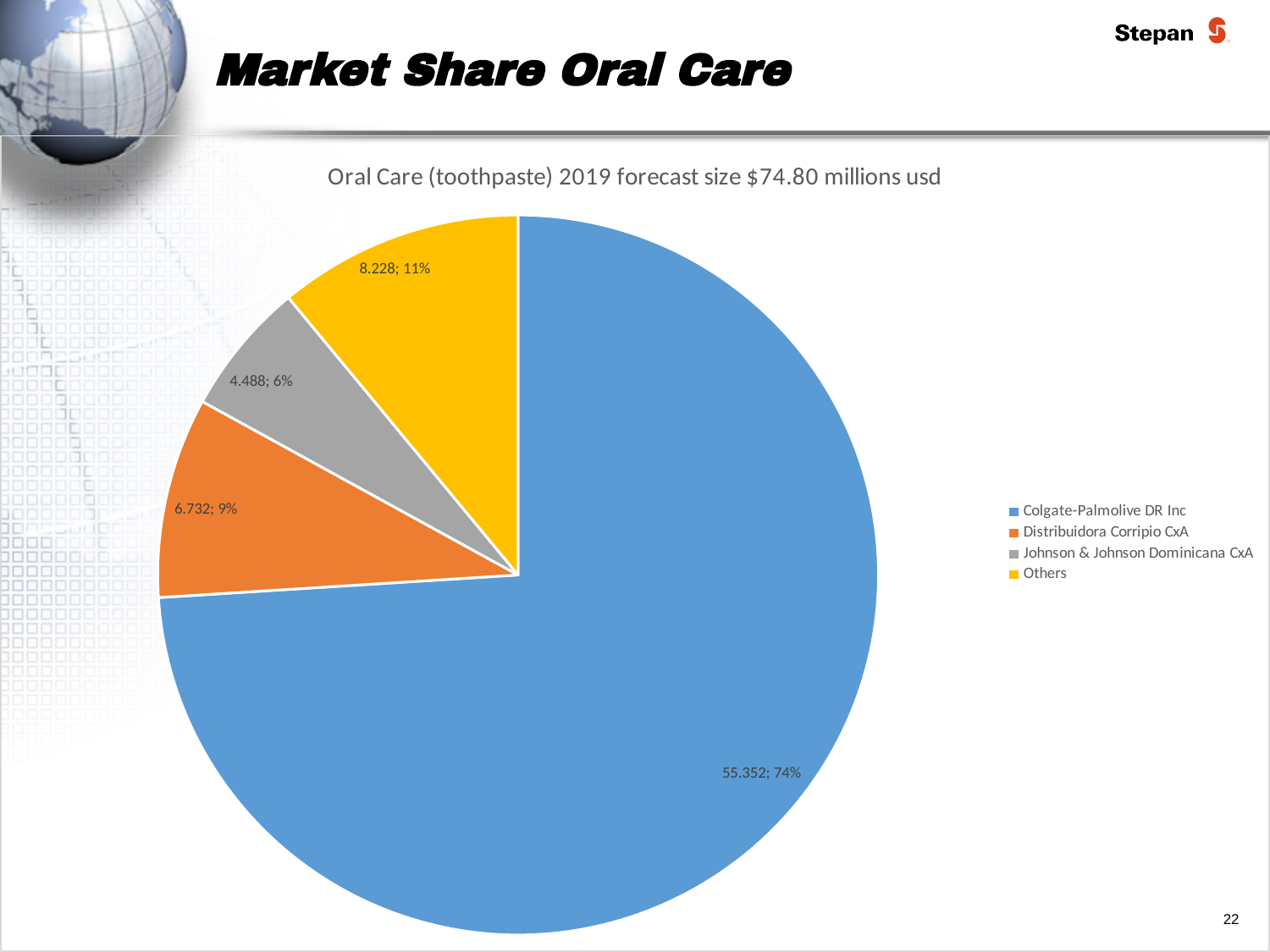

# Market Share Oral Care

### Chart: Oral Care (toothpaste) 2019 forecast size $74.80 millions usd

| Category | Oral Care |
|---|---|
| Colgate-Palmolive DR Inc | 55.352 |
| Distribuidora Corripio CxA | 6.731999999999999 |
| Johnson & Johnson Dominicana CxA | 4.4879999999999995 |
| Others | 8.228 |
22